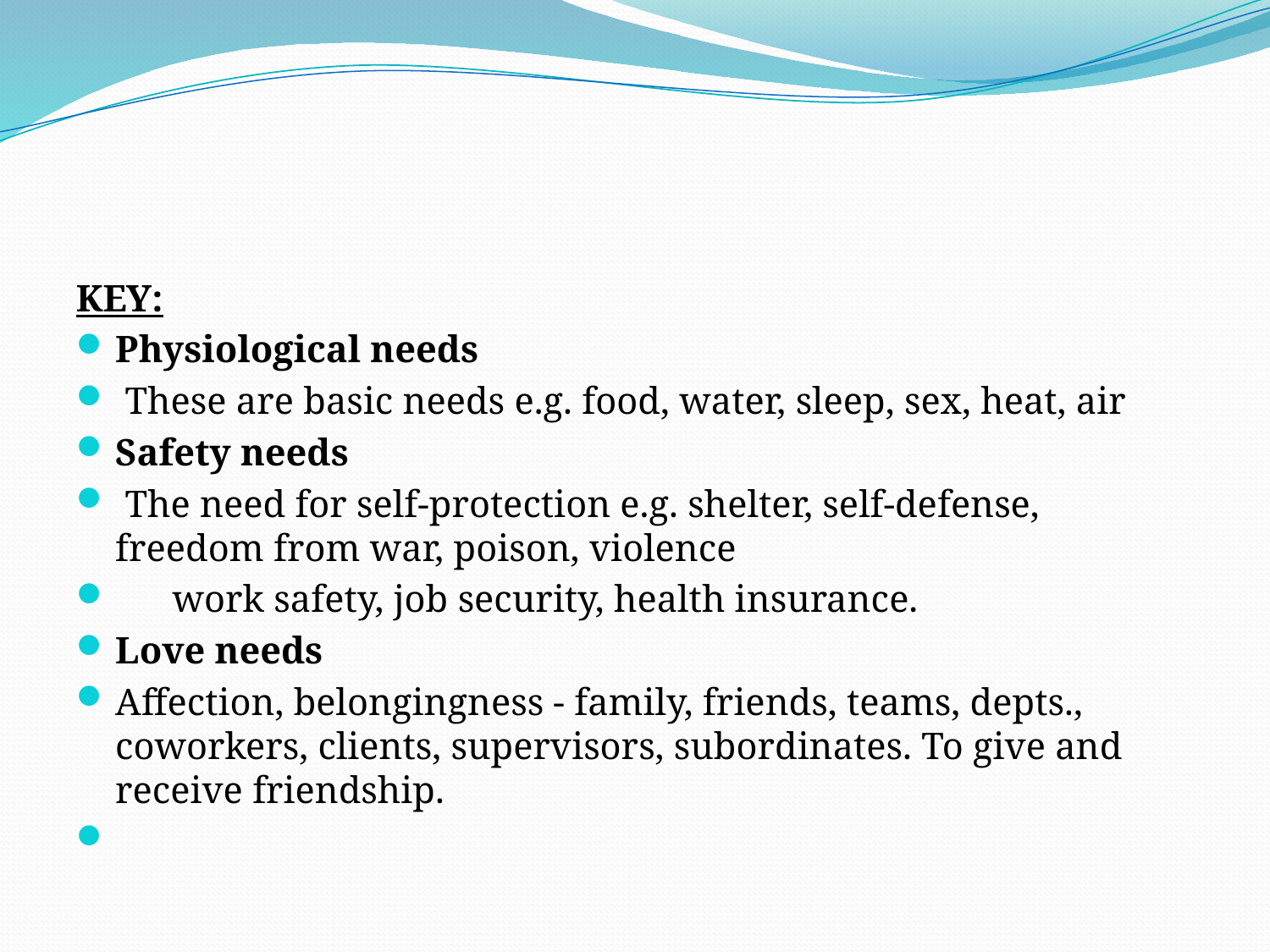

#
KEY:
Physiological needs
 These are basic needs e.g. food, water, sleep, sex, heat, air
Safety needs
 The need for self-protection e.g. shelter, self-defense, freedom from war, poison, violence
      work safety, job security, health insurance.
Love needs
Affection, belongingness - family, friends, teams, depts., coworkers, clients, supervisors, subordinates. To give and receive friendship.